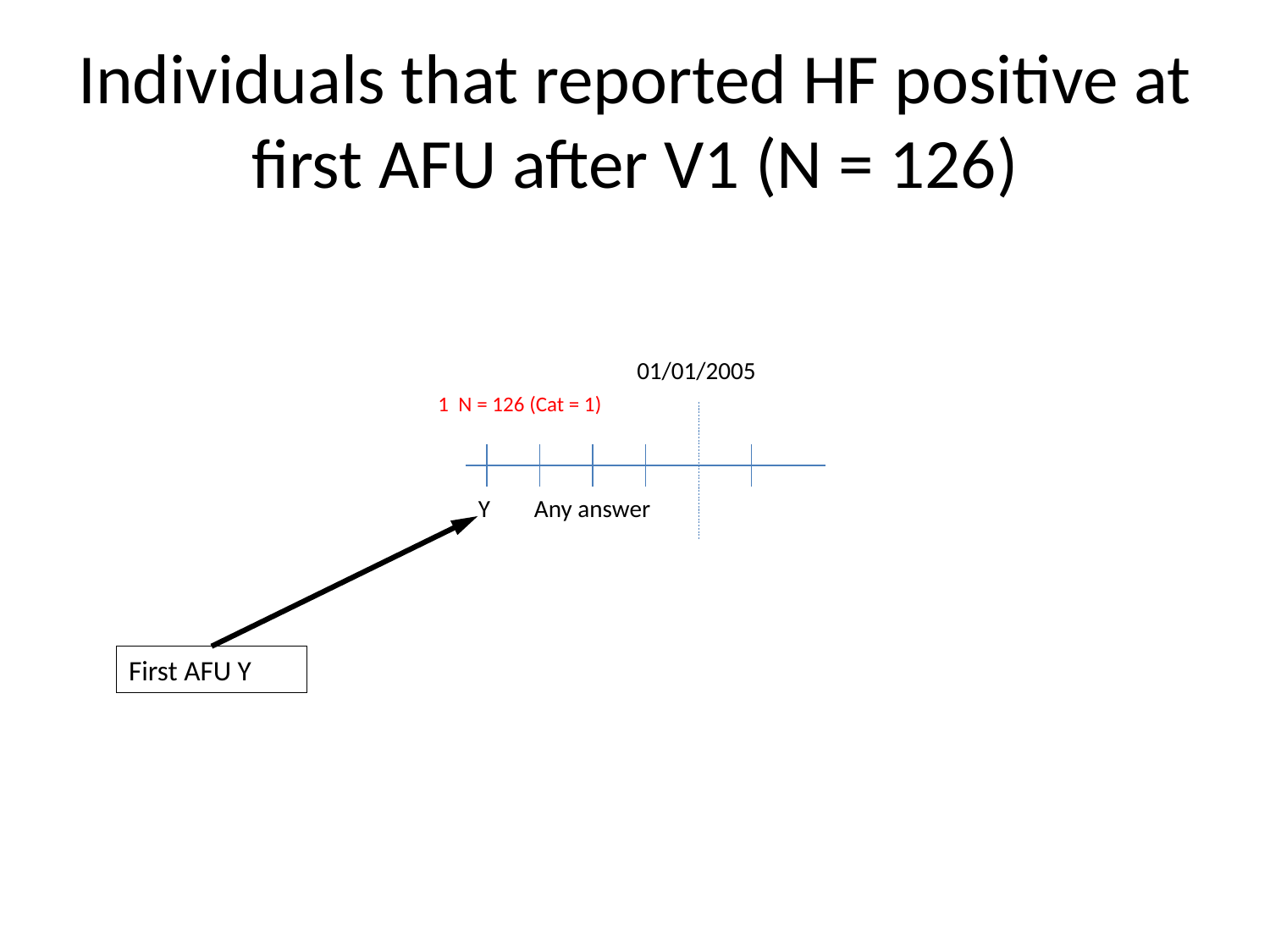

# Individuals that reported HF positive at first AFU after V1 (N = 126)
01/01/2005
1  N = 126 (Cat = 1)
Y        Any answer
First AFU Y